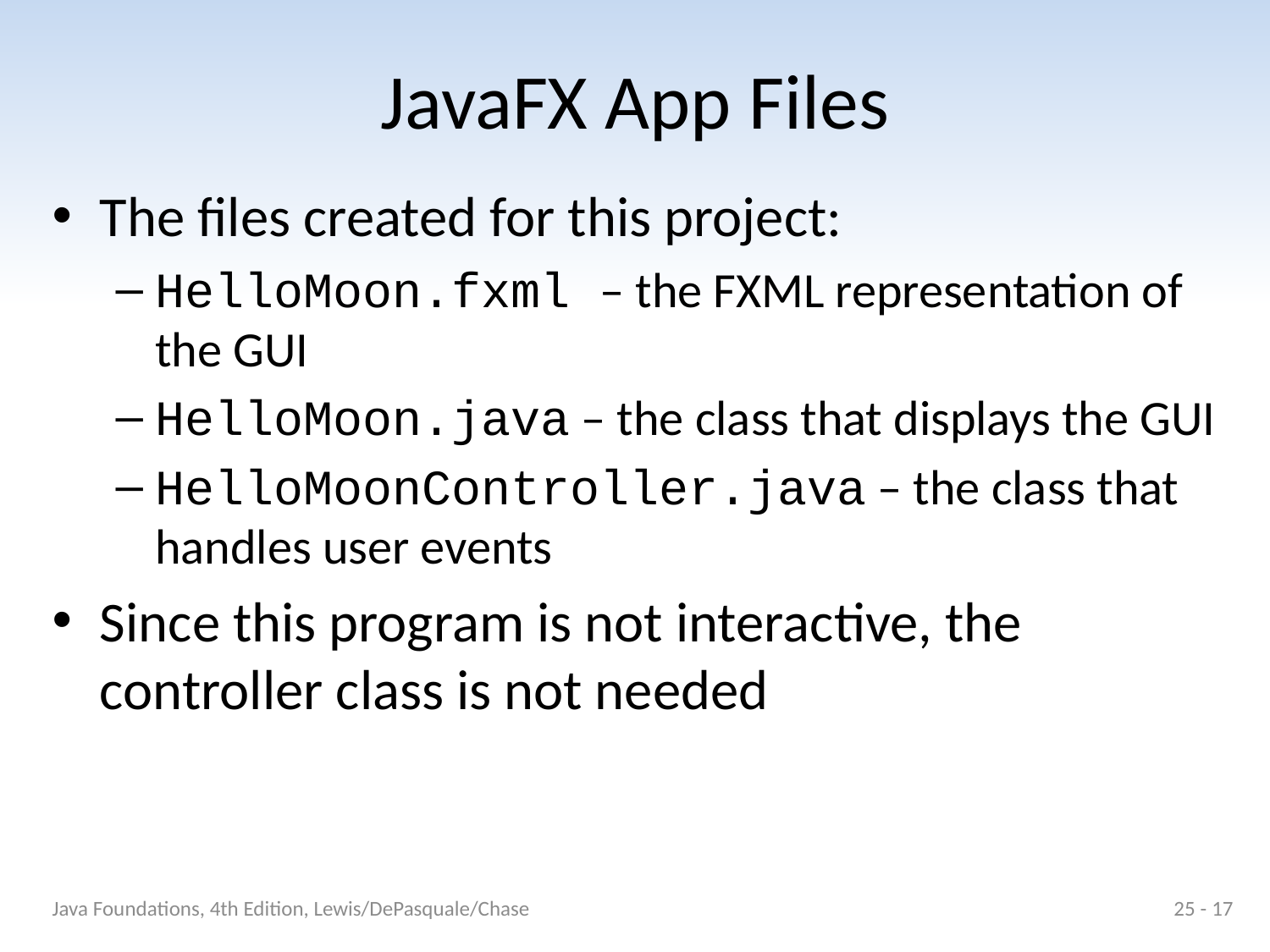

# JavaFX App Files
The files created for this project:
HelloMoon.fxml – the FXML representation of the GUI
HelloMoon.java – the class that displays the GUI
HelloMoonController.java – the class that handles user events
Since this program is not interactive, the controller class is not needed
Java Foundations, 4th Edition, Lewis/DePasquale/Chase
25 - 17